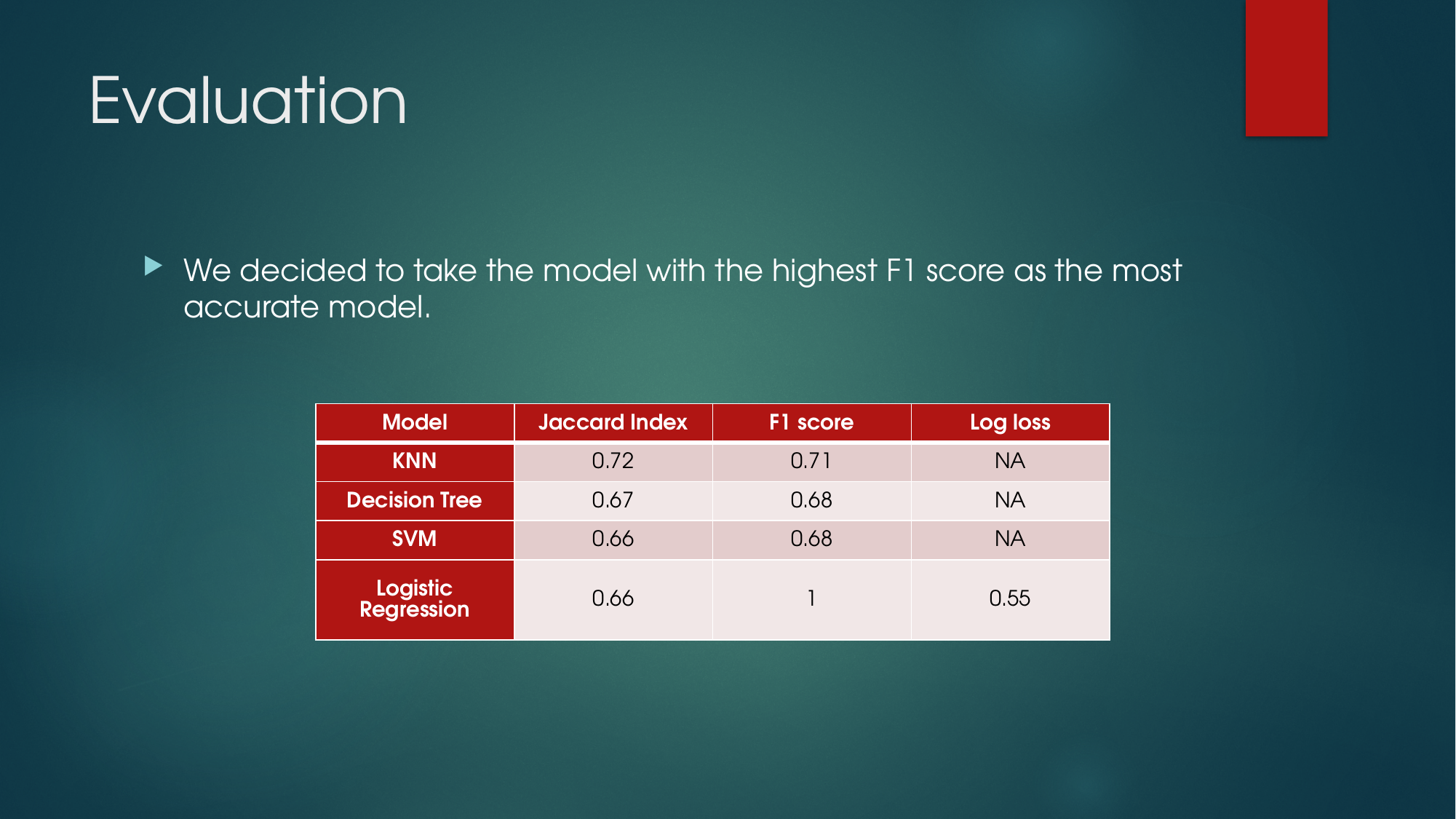

# Evaluation
We decided to take the model with the highest F1 score as the most accurate model.

| Model | Jaccard Index | F1 score | Log loss |
| --- | --- | --- | --- |
| KNN | 0.72 | 0.71 | NA |
| Decision Tree | 0.67 | 0.68 | NA |
| SVM | 0.66 | 0.68 | NA |
| Logistic Regression | 0.66 | 1 | 0.55 |